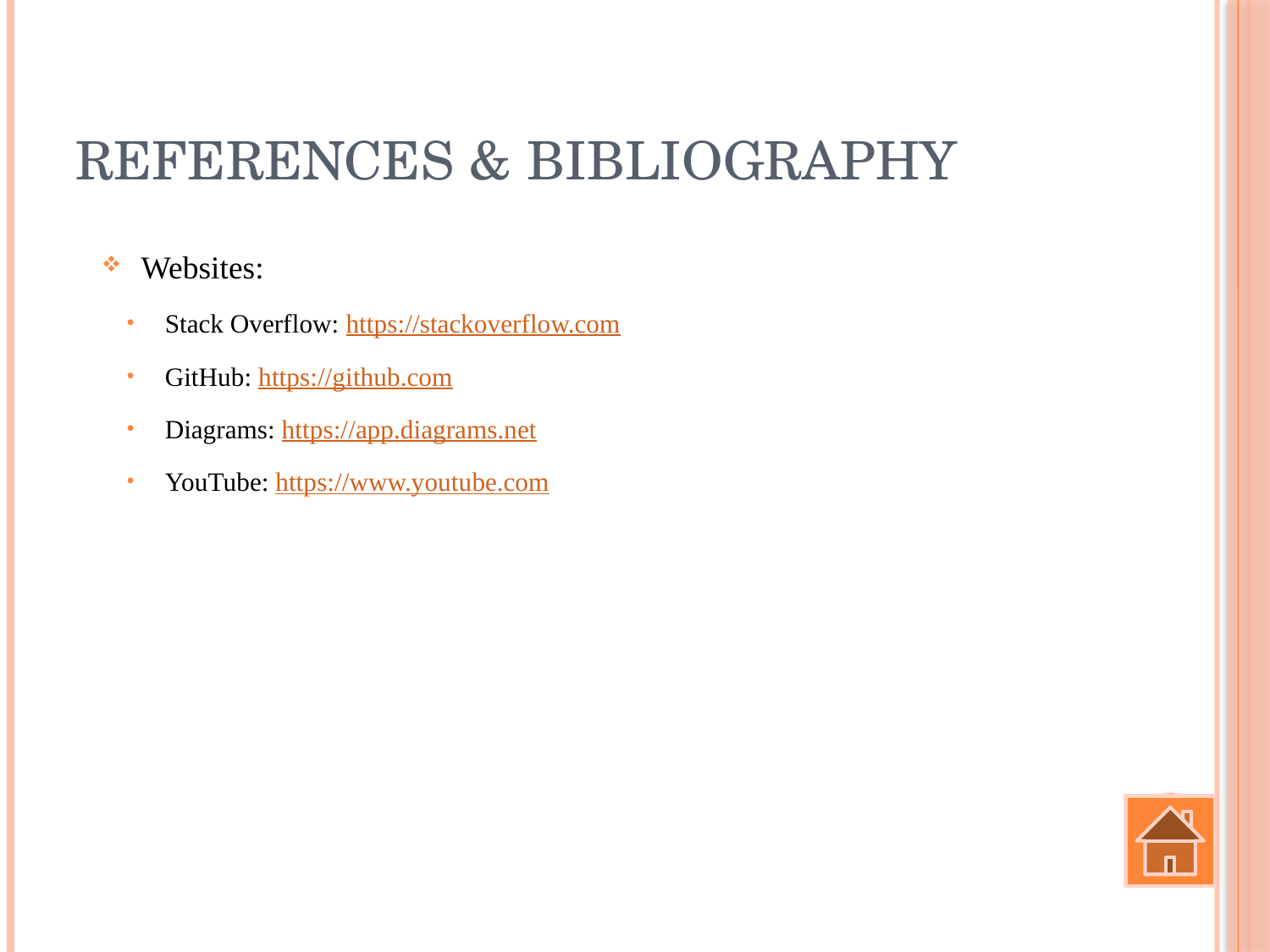

# References & Bibliography
Websites:
Stack Overflow: https://stackoverflow.com
GitHub: https://github.com
Diagrams: https://app.diagrams.net
YouTube: https://www.youtube.com